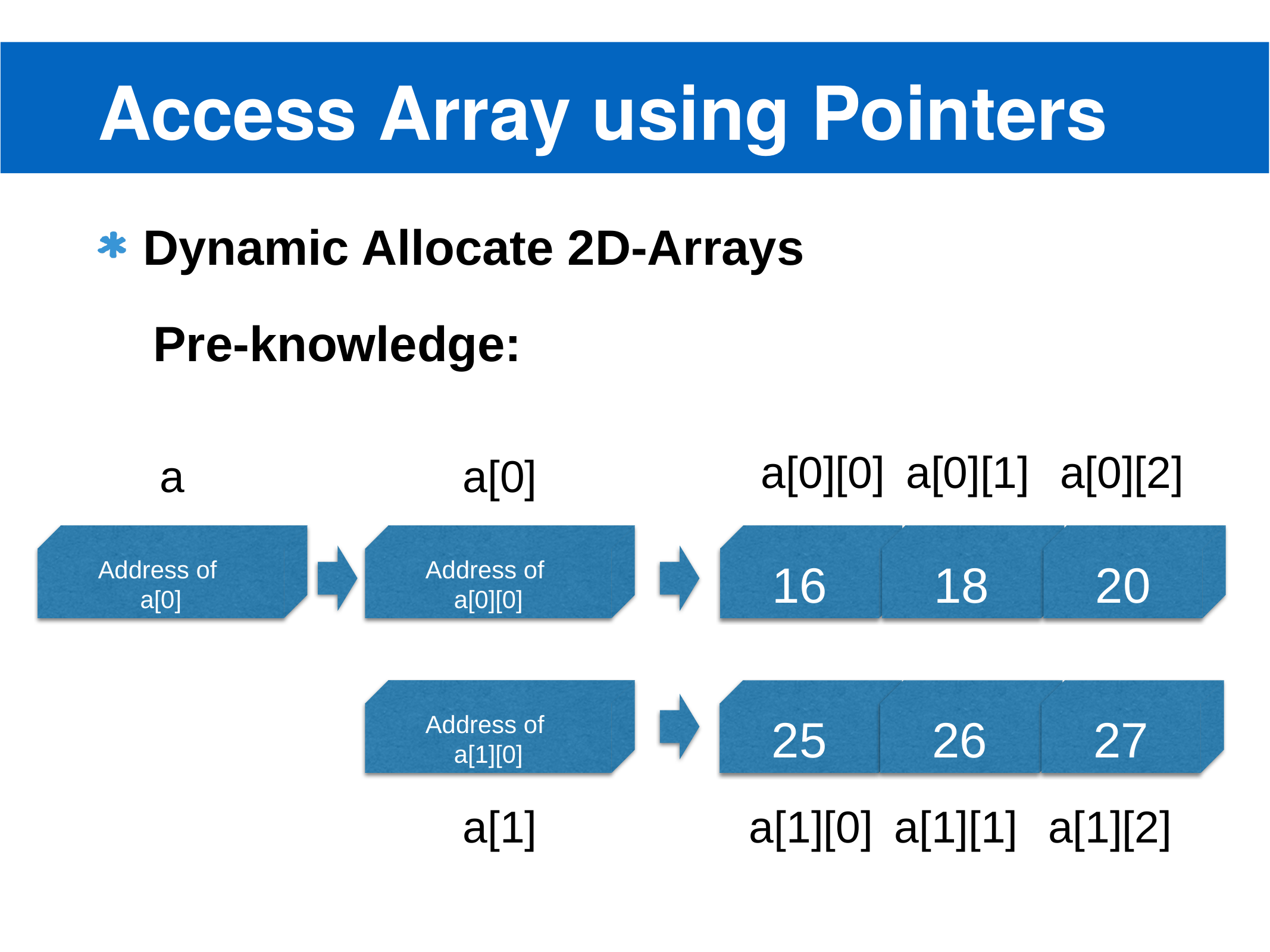

# Access Array using Pointers

Dynamic Allocate 2D-Arrays
    Pre-knowledge:

a[0][0]
a[0][1]
a[0][2]
a
a[0]
Address of
a[0]
Address of
a[0][0]
16
18
20

Address of
a[1][0]
25
26
27

a[1]
a[1][0]
a[1][1]
a[1][2]